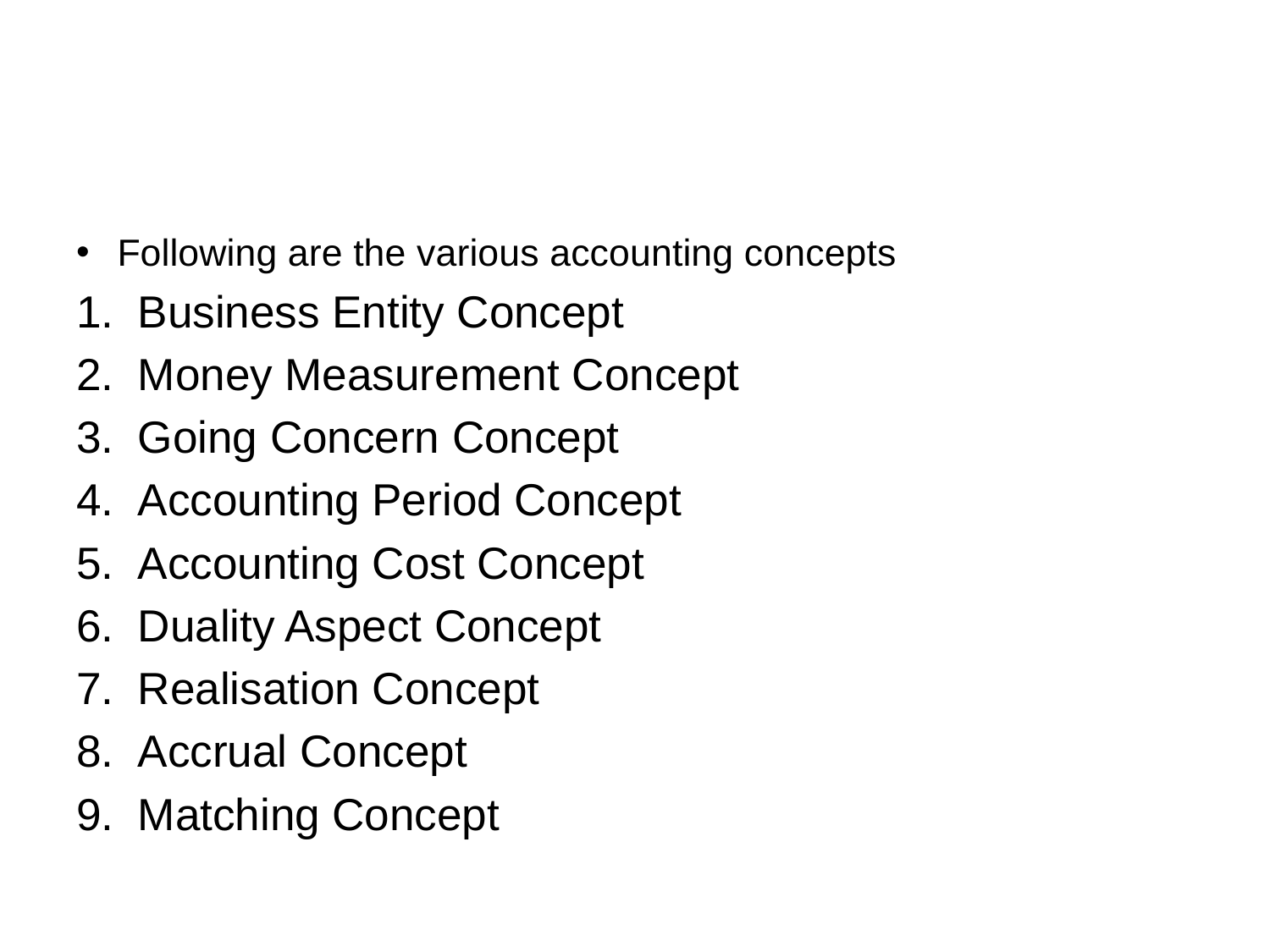

#
Following are the various accounting concepts
Business Entity Concept
Money Measurement Concept
Going Concern Concept
Accounting Period Concept
Accounting Cost Concept
Duality Aspect Concept
Realisation Concept
Accrual Concept
Matching Concept